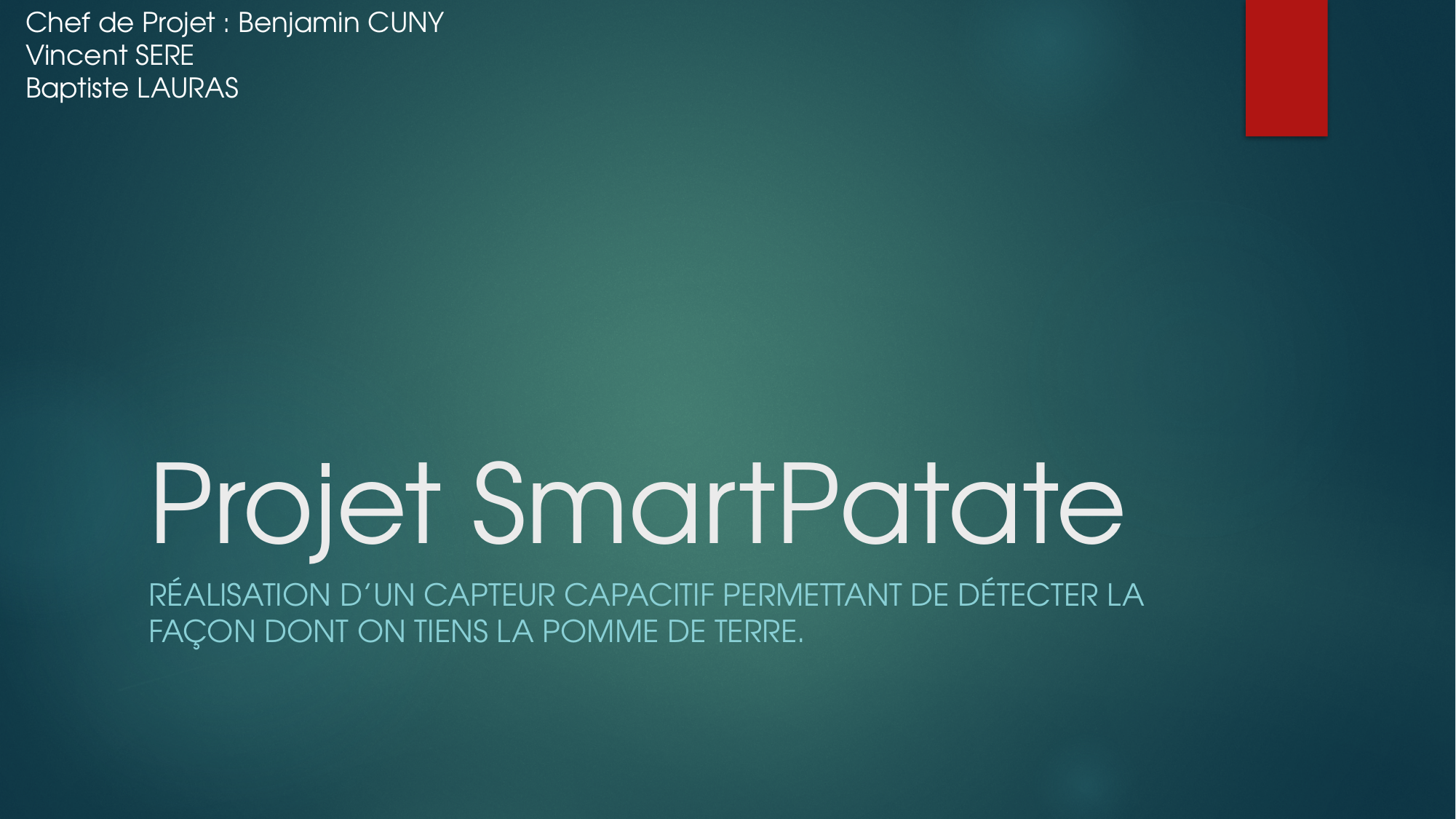

Chef de Projet : Benjamin CUNY
Vincent SERE
Baptiste LAURAS
# Projet SmartPatate
Réalisation d’un capteur capacitif permettant de détecter la façon dont on tiens la pomme de terre.